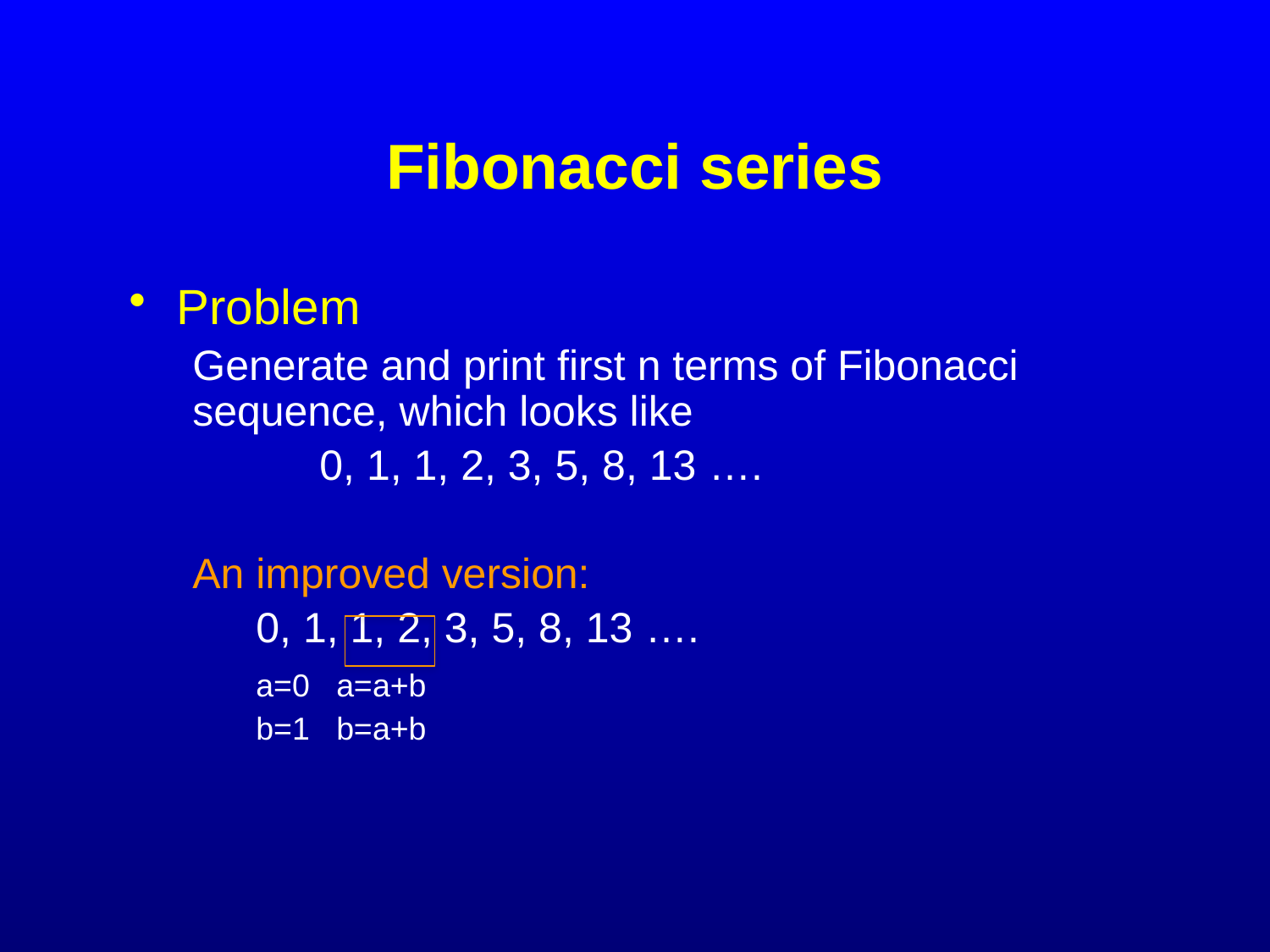

# Fibonacci series
Problem
Generate and print first n terms of Fibonacci sequence, which looks like
	0, 1, 1, 2, 3, 5, 8, 13 ….

An improved version:
	0, 1, 1, 2, 3, 5, 8, 13 ….
	a=0   a=a+b
	b=1   b=a+b